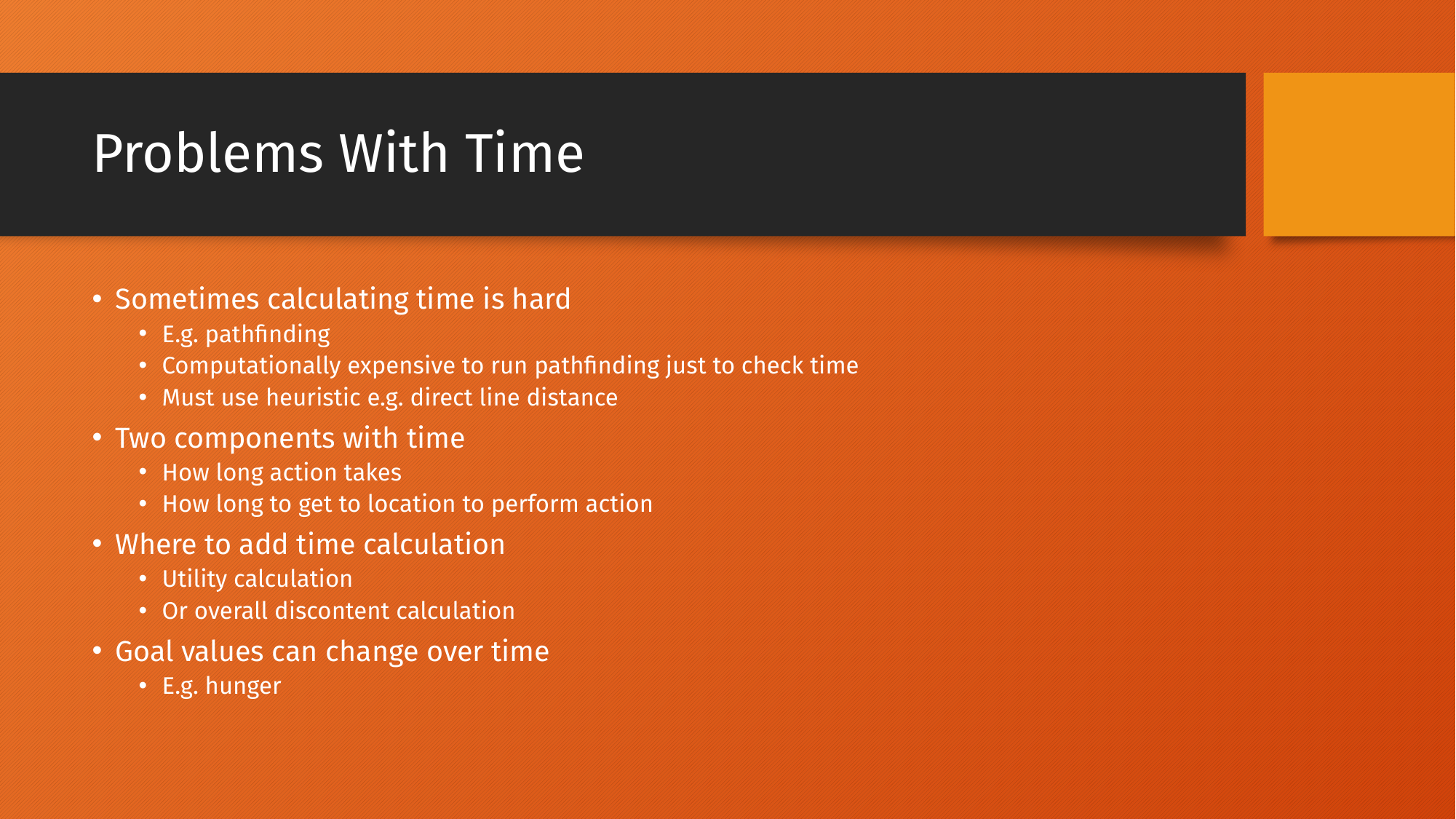

# Problems With Time
Sometimes calculating time is hard
E.g. pathfinding
Computationally expensive to run pathfinding just to check time
Must use heuristic e.g. direct line distance
Two components with time
How long action takes
How long to get to location to perform action
Where to add time calculation
Utility calculation
Or overall discontent calculation
Goal values can change over time
E.g. hunger